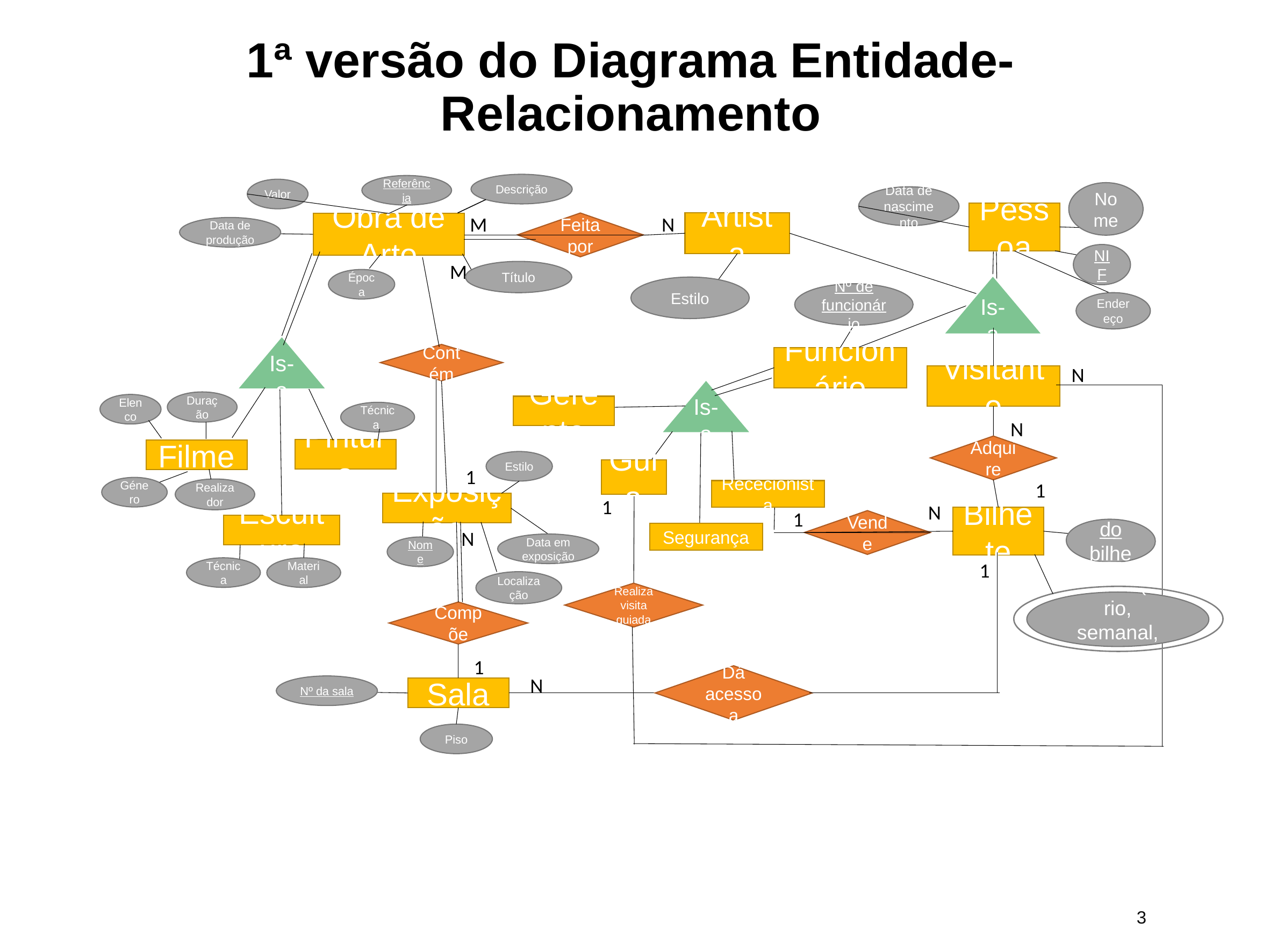

1ª versão do Diagrama Entidade-Relacionamento
Descrição
Referência
Valor
Nome
Data de nascimento
Pessoa
N
M
Feita por
Artista
Obra de Arte
Data de produção
NIF
M
Título
Época
Is-a
Estilo
Nº de funcionário
Endereço
Is-a
Contém
Funcionário
N
Visitante
Is-a
Duração
Elenco
Gerente
Técnica
N
Adquire
Pintura
Filme
Estilo
Guia
1
1
Género
Realizador
Rececionista
1
Exposição
N
1
Bilhete
Vende
Escultura
Nº do bilhete
N
Segurança
Data em exposição
Nome
1
Técnica
Material
Localização
Realiza visita guiada

Validade(diário, semanal, anual)
Compõe
1
Dá acesso a
N
Nº da sala
Sala
Piso
3